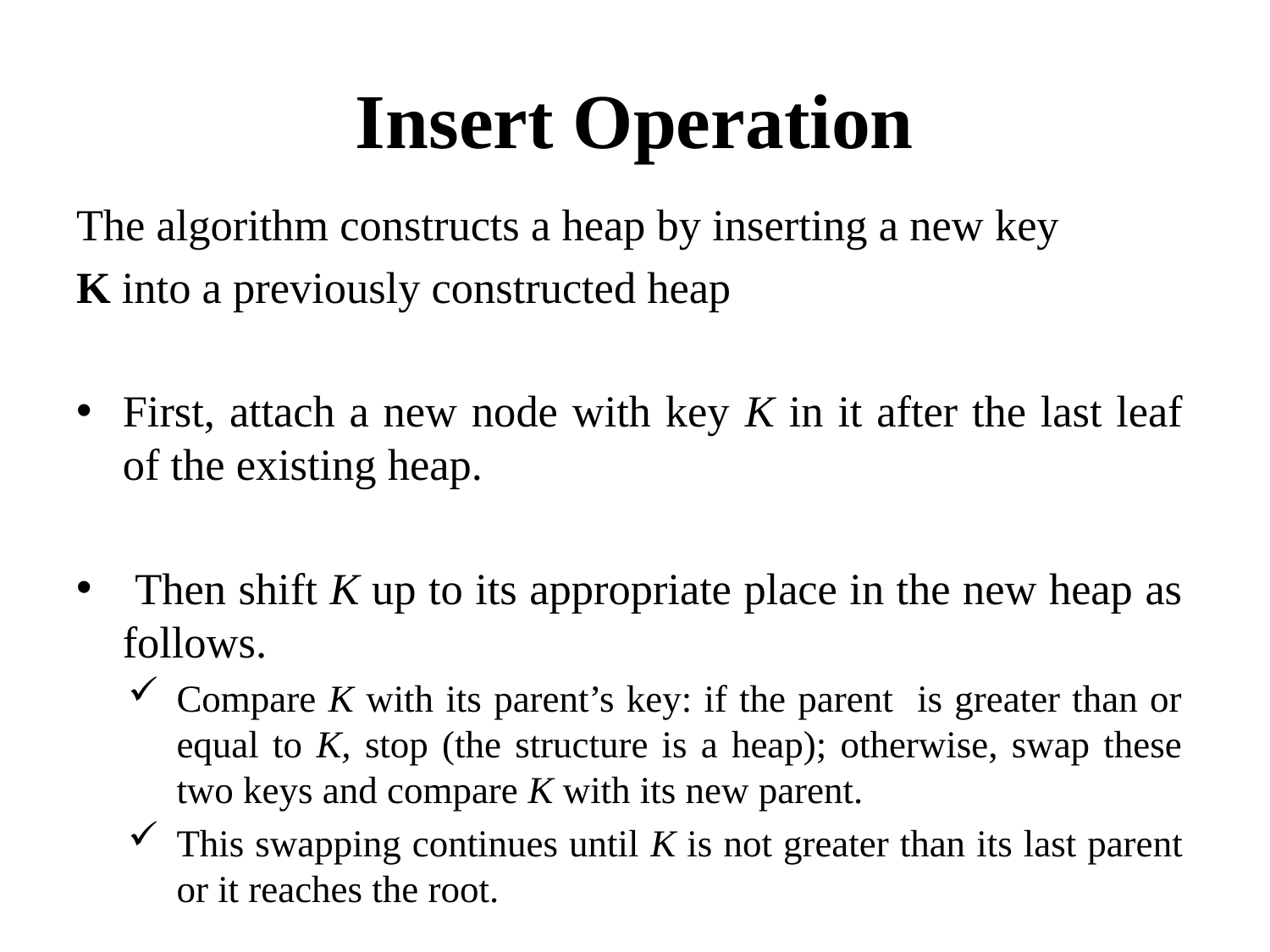

# Insert Operation
The algorithm constructs a heap by inserting a new key
K into a previously constructed heap

First, attach a new node with key K in it after the last leaf of the existing heap.

 Then shift K up to its appropriate place in the new heap as follows.
Compare K with its parent’s key: if the parent  is greater than or equal to K, stop (the structure is a heap); otherwise, swap these two keys and compare K with its new parent.
This swapping continues until K is not greater than its last parent or it reaches the root.